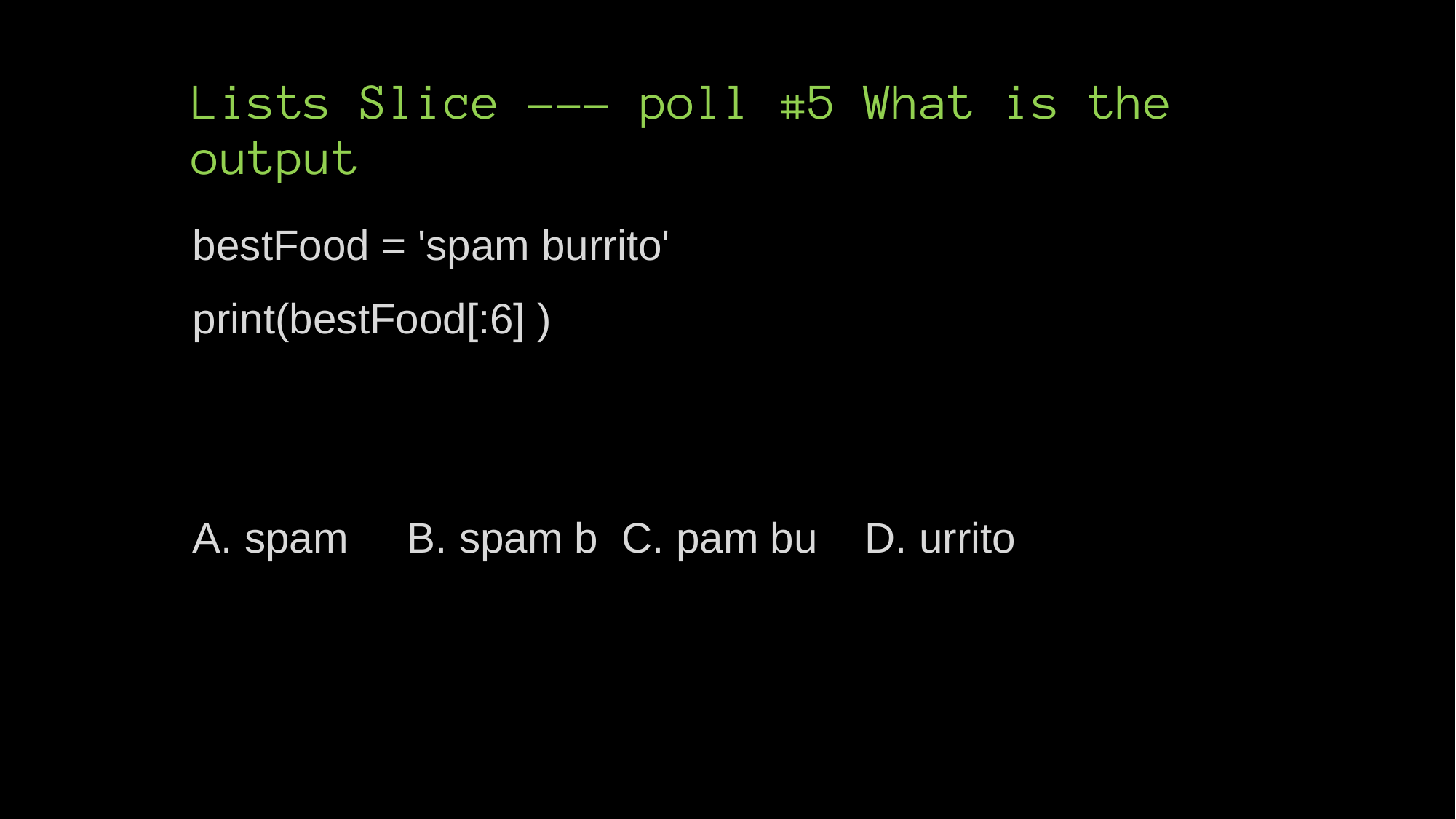

# Lists Slice --- poll #5 What is the output
bestFood = 'spam burrito'
print(bestFood[:6] )

A. spam     B. spam b  C. pam bu    D. urrito